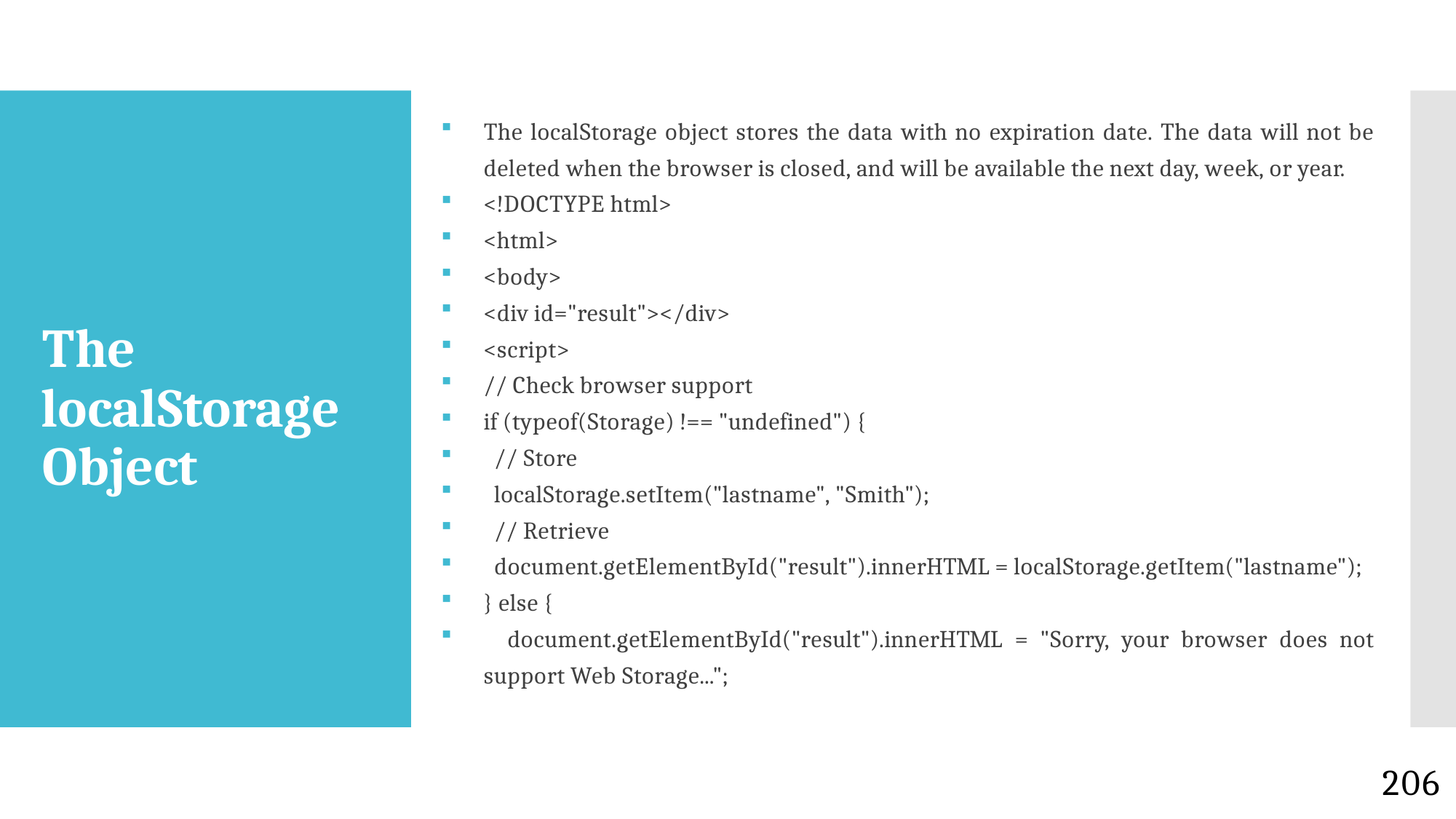

The localStorage object stores the data with no expiration date. The data will not be deleted when the browser is closed, and will be available the next day, week, or year.
<!DOCTYPE html>
<html>
<body>
<div id="result"></div>
<script>
// Check browser support
if (typeof(Storage) !== "undefined") {
  // Store
  localStorage.setItem("lastname", "Smith");
  // Retrieve
  document.getElementById("result").innerHTML = localStorage.getItem("lastname");
} else {
  document.getElementById("result").innerHTML = "Sorry, your browser does not support Web Storage...";
# The localStorage Object
206